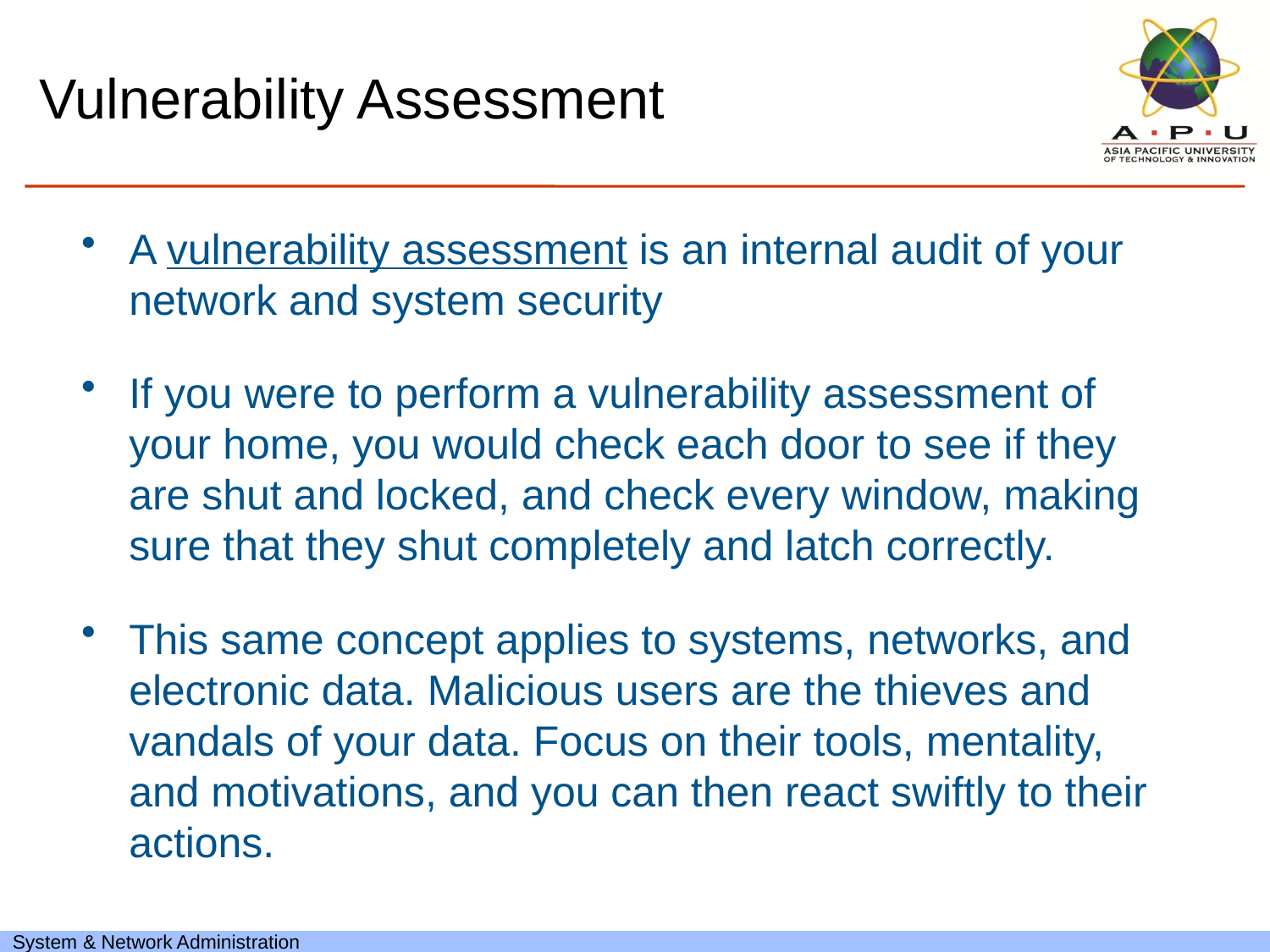

# Vulnerability Assessment
A vulnerability assessment is an internal audit of your network and system security
If you were to perform a vulnerability assessment of your home, you would check each door to see if they are shut and locked, and check every window, making sure that they shut completely and latch correctly.
This same concept applies to systems, networks, and electronic data. Malicious users are the thieves and vandals of your data. Focus on their tools, mentality, and motivations, and you can then react swiftly to their actions.